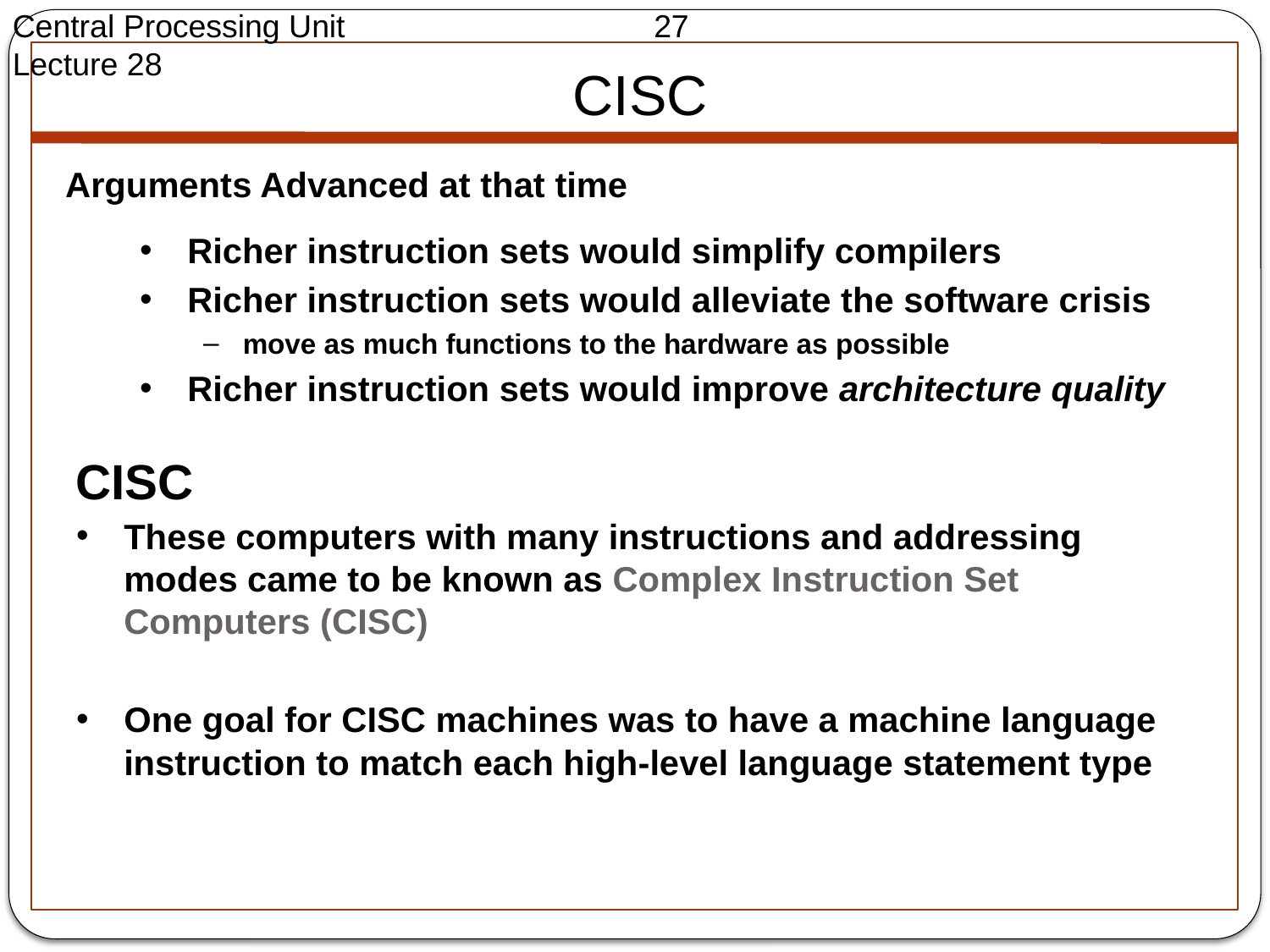

Central Processing Unit		               27				          Lecture 28

CISC
Arguments Advanced at that time
Richer instruction sets would simplify compilers
Richer instruction sets would alleviate the software crisis
move as much functions to the hardware as possible
Richer instruction sets would improve architecture quality

CISC
These computers with many instructions and addressing modes came to be known as Complex Instruction Set Computers (CISC)

One goal for CISC machines was to have a machine language instruction to match each high-level language statement type